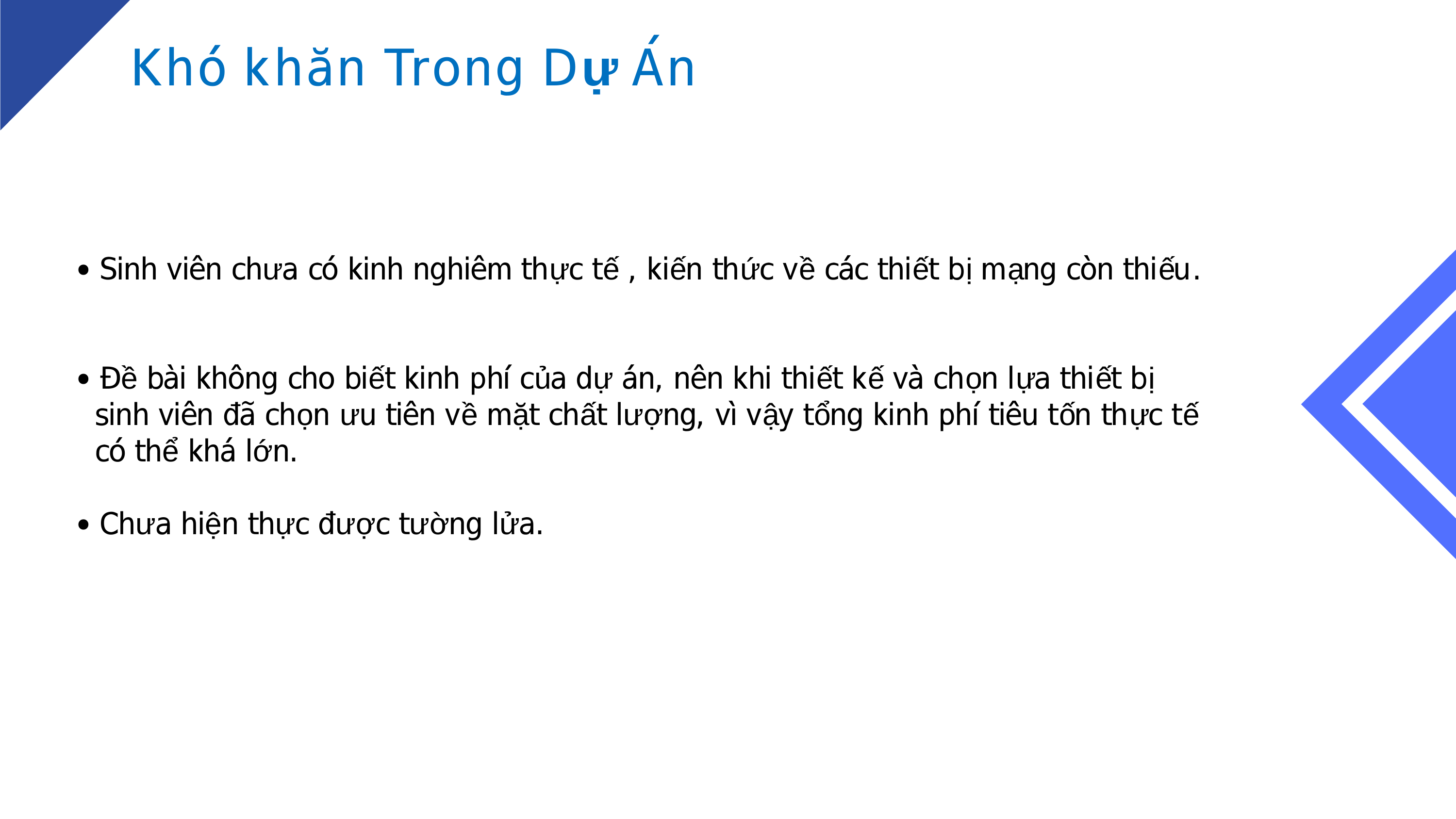

# Khó khăn Trong Dự Án

• Sinh viên chưa có kinh nghiêm thực tế , kiến thức về các thiết bị mạng còn thiếu.

• Đề bài không cho biết kinh phí của dự án, nên khi thiết kế và chọn lựa thiết bị sinh viên đã chọn ưu tiên về mặt chất lượng, vì vậy tổng kinh phí tiêu tốn thực tế có thể khá lớn.

• Chưa hiện thực được tường lửa.